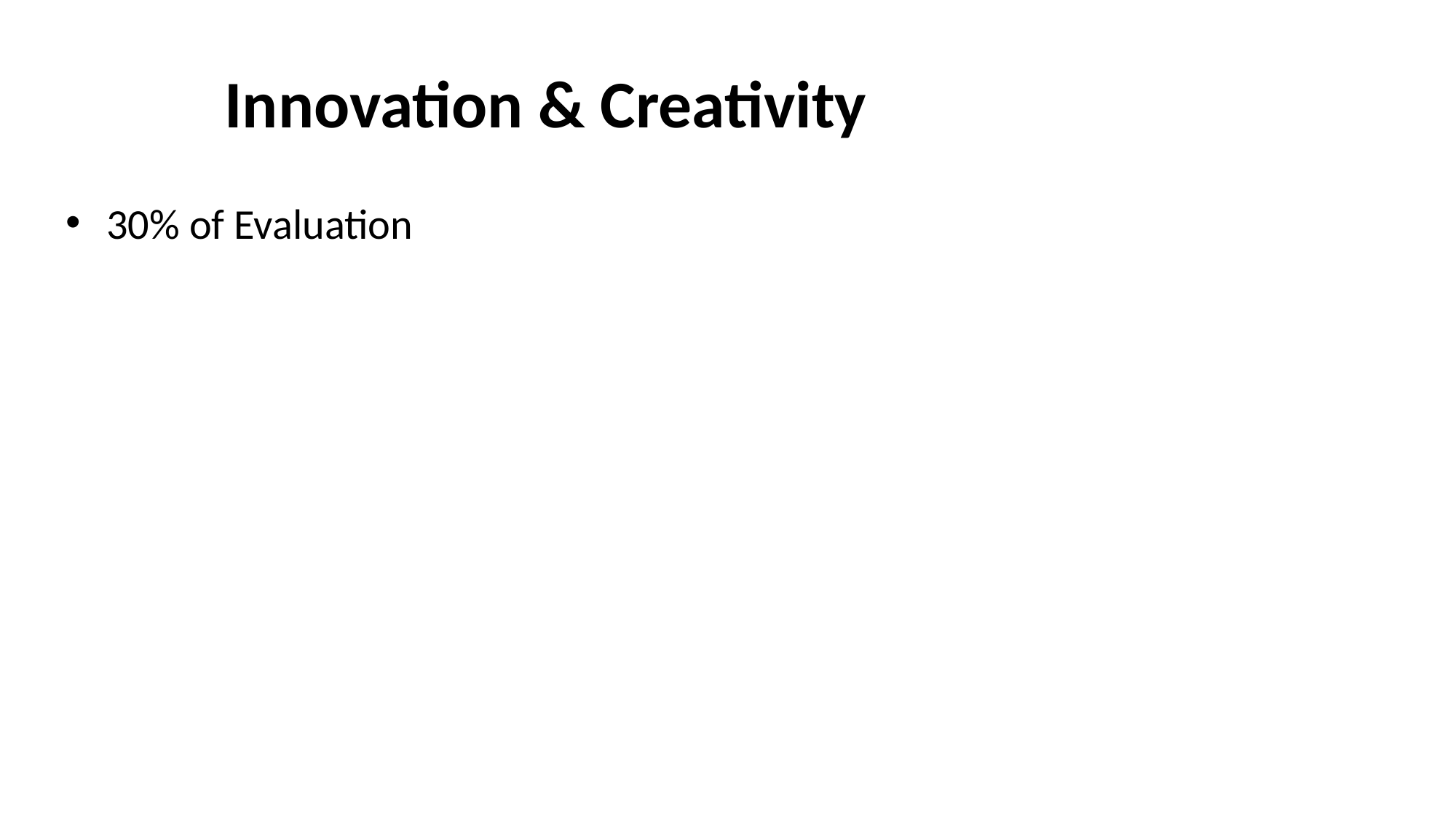

# Innovation & Creativity
30% of Evaluation